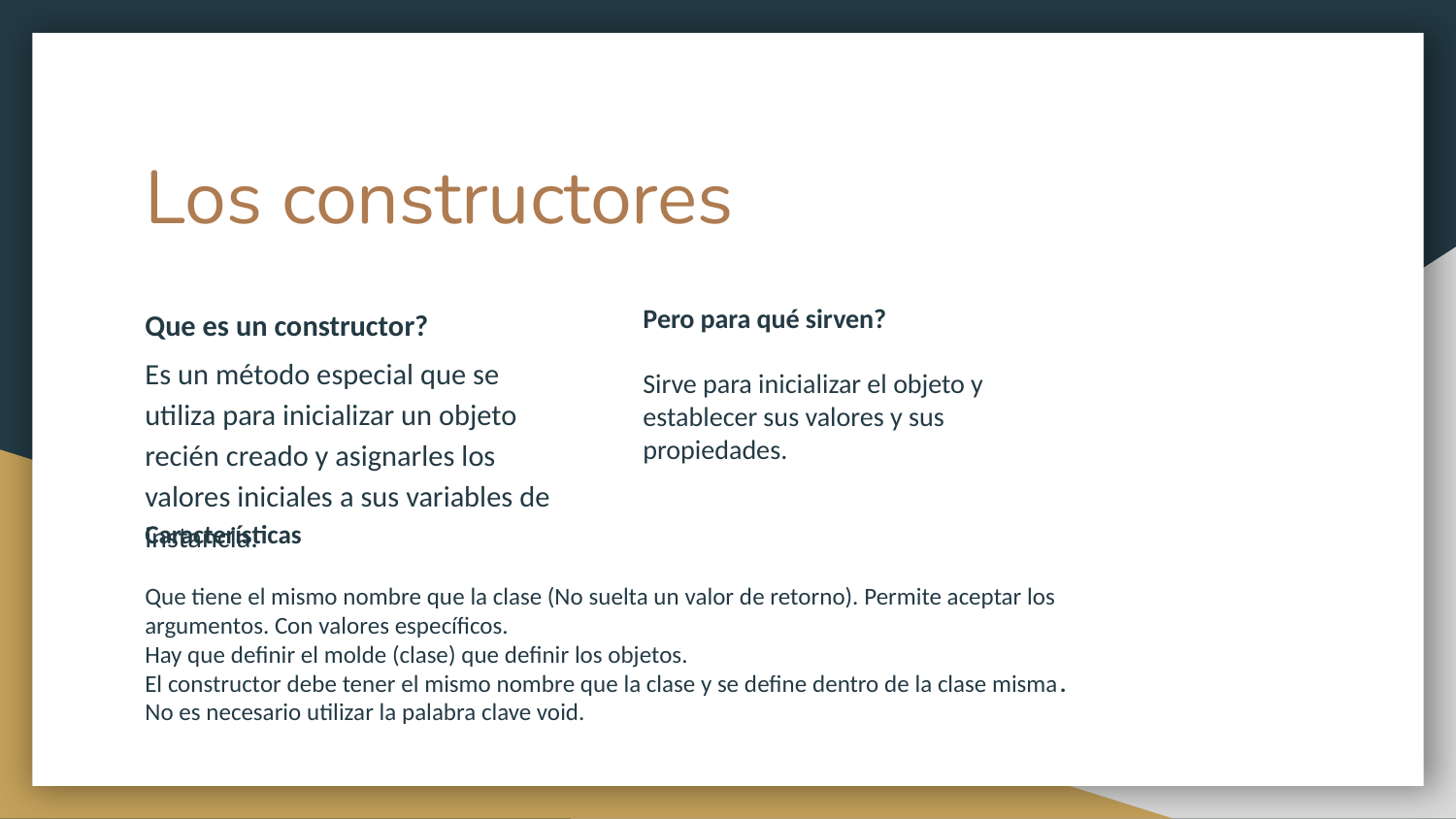

# Los constructores
Que es un constructor?
Es un método especial que se utiliza para inicializar un objeto recién creado y asignarles los valores iniciales a sus variables de instancia.

Pero para qué sirven?

Sirve para inicializar el objeto y establecer sus valores y sus propiedades.
Características

Que tiene el mismo nombre que la clase (No suelta un valor de retorno). Permite aceptar los argumentos. Con valores específicos.
Hay que definir el molde (clase) que definir los objetos.
El constructor debe tener el mismo nombre que la clase y se define dentro de la clase misma.
No es necesario utilizar la palabra clave void.